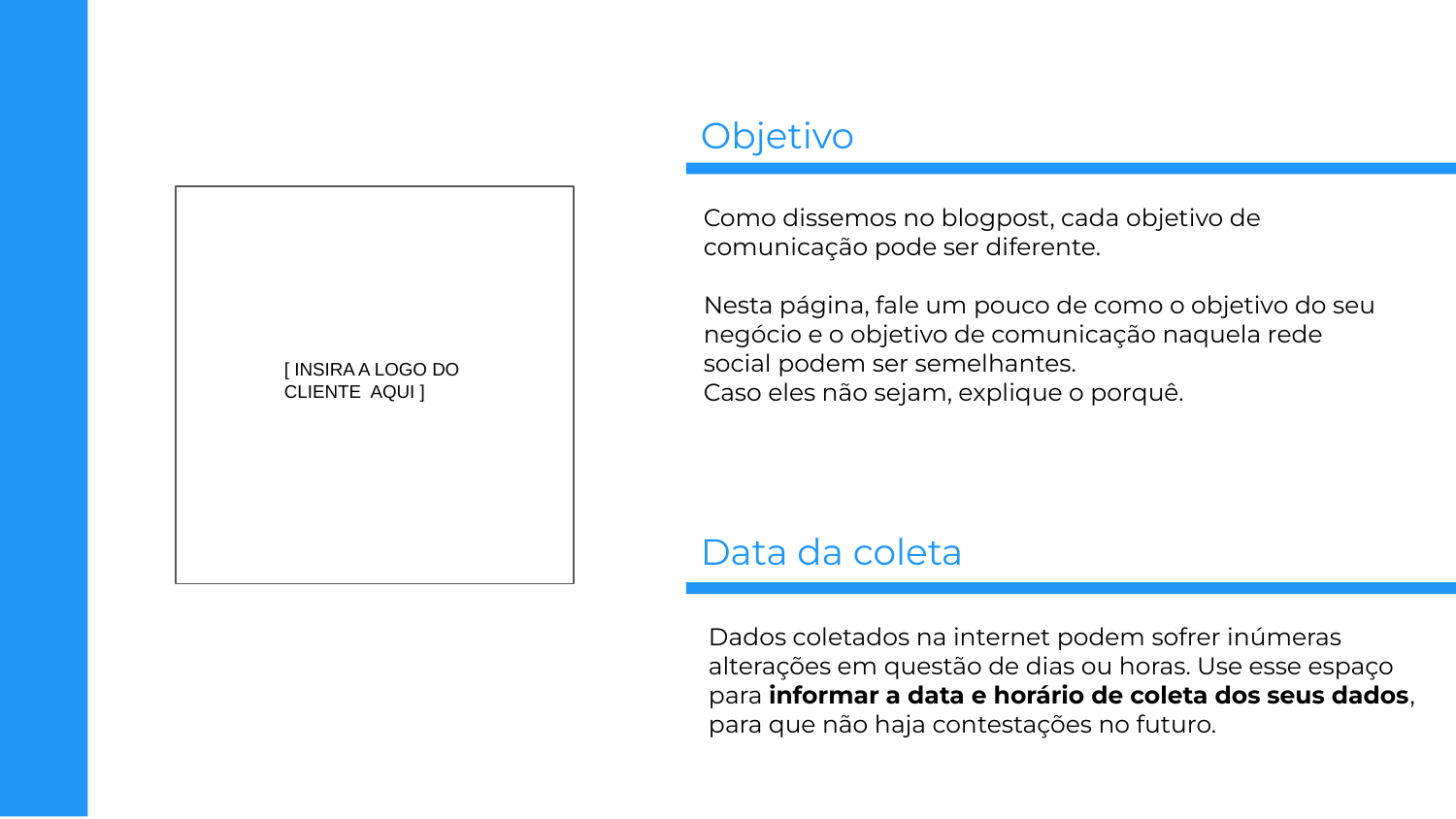

Objetivo

Como dissemos no blogpost, cada objetivo de comunicação pode ser diferente.

Nesta página, fale um pouco de como o objetivo do seu negócio e o objetivo de comunicação naquela rede social podem ser semelhantes.
Caso eles não sejam, explique o porquê.

[ INSIRA A LOGO DO CLIENTE  AQUI ]
Data da coleta

Dados coletados na internet podem sofrer inúmeras alterações em questão de dias ou horas. Use esse espaço para informar a data e horário de coleta dos seus dados, para que não haja contestações no futuro.